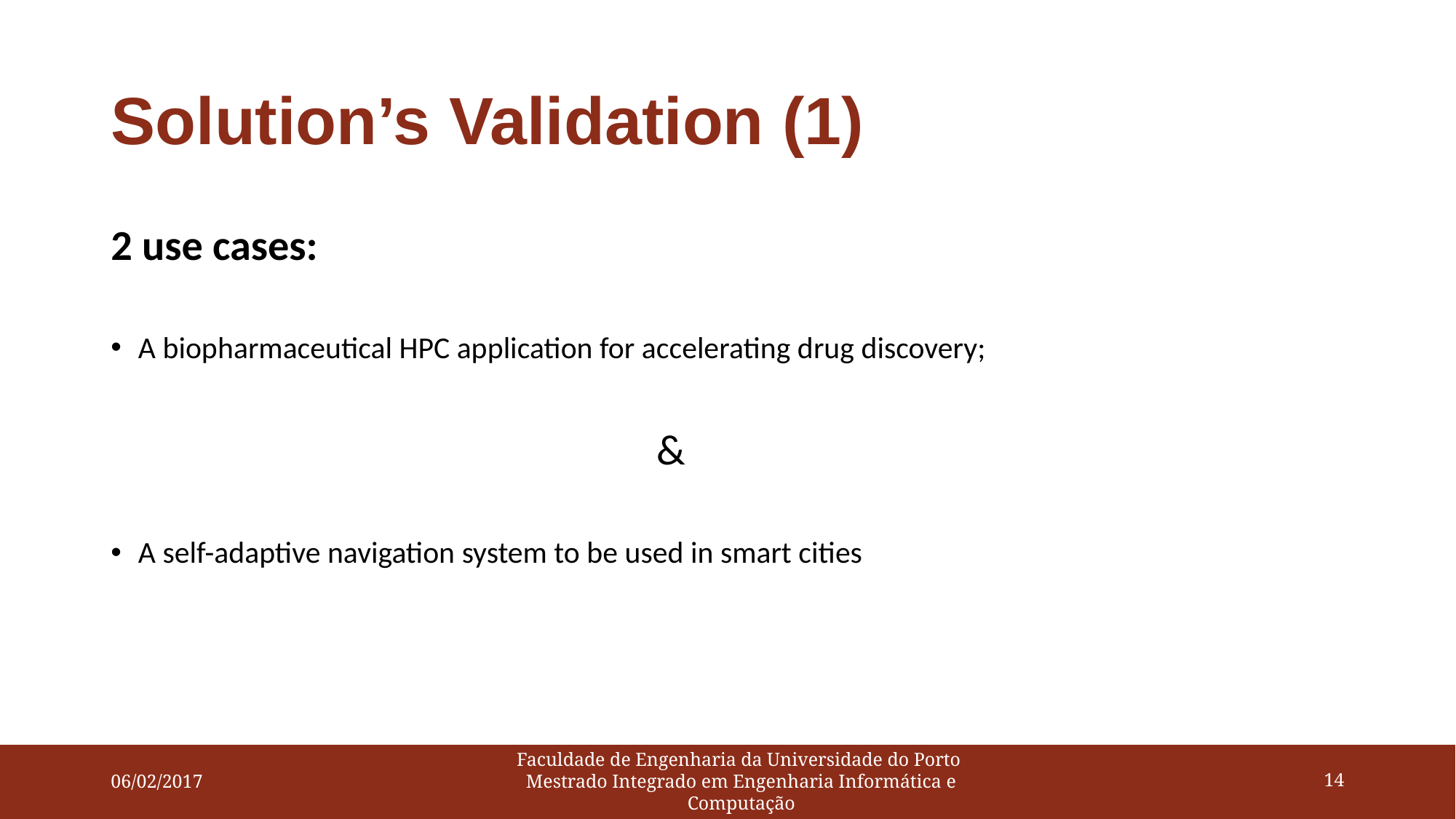

# Solution’s Validation (1)
2 use cases:

A biopharmaceutical HPC application for accelerating drug discovery;

					&

A self-adaptive navigation system to be used in smart cities

06/02/2017
Faculdade de Engenharia da Universidade do Porto
Mestrado Integrado em Engenharia Informática e Computação
14